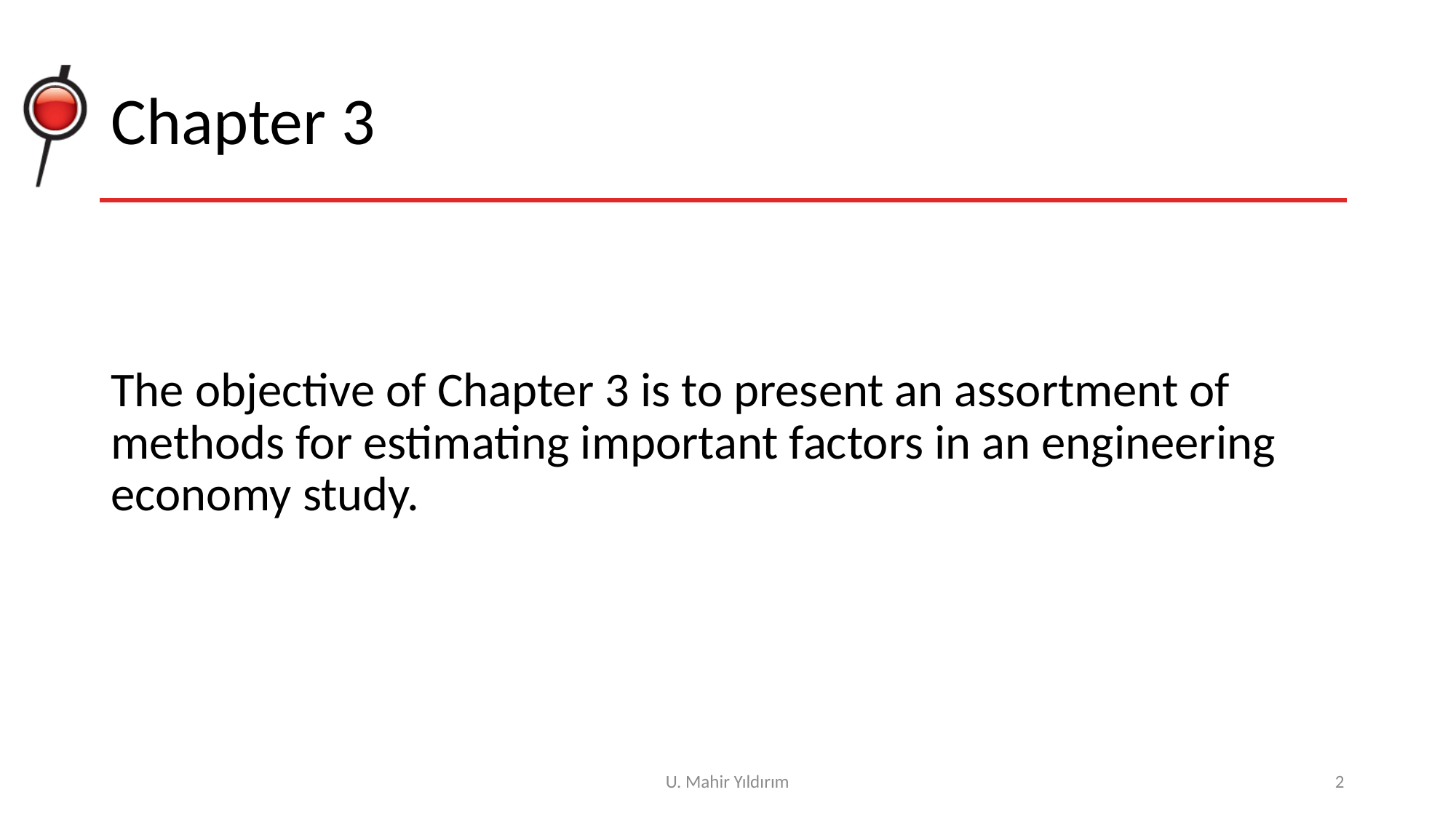

# Chapter 3

The objective of Chapter 3 is to present an assortment of methods for estimating important factors in an engineering economy study.

U. Mahir Yıldırım
2